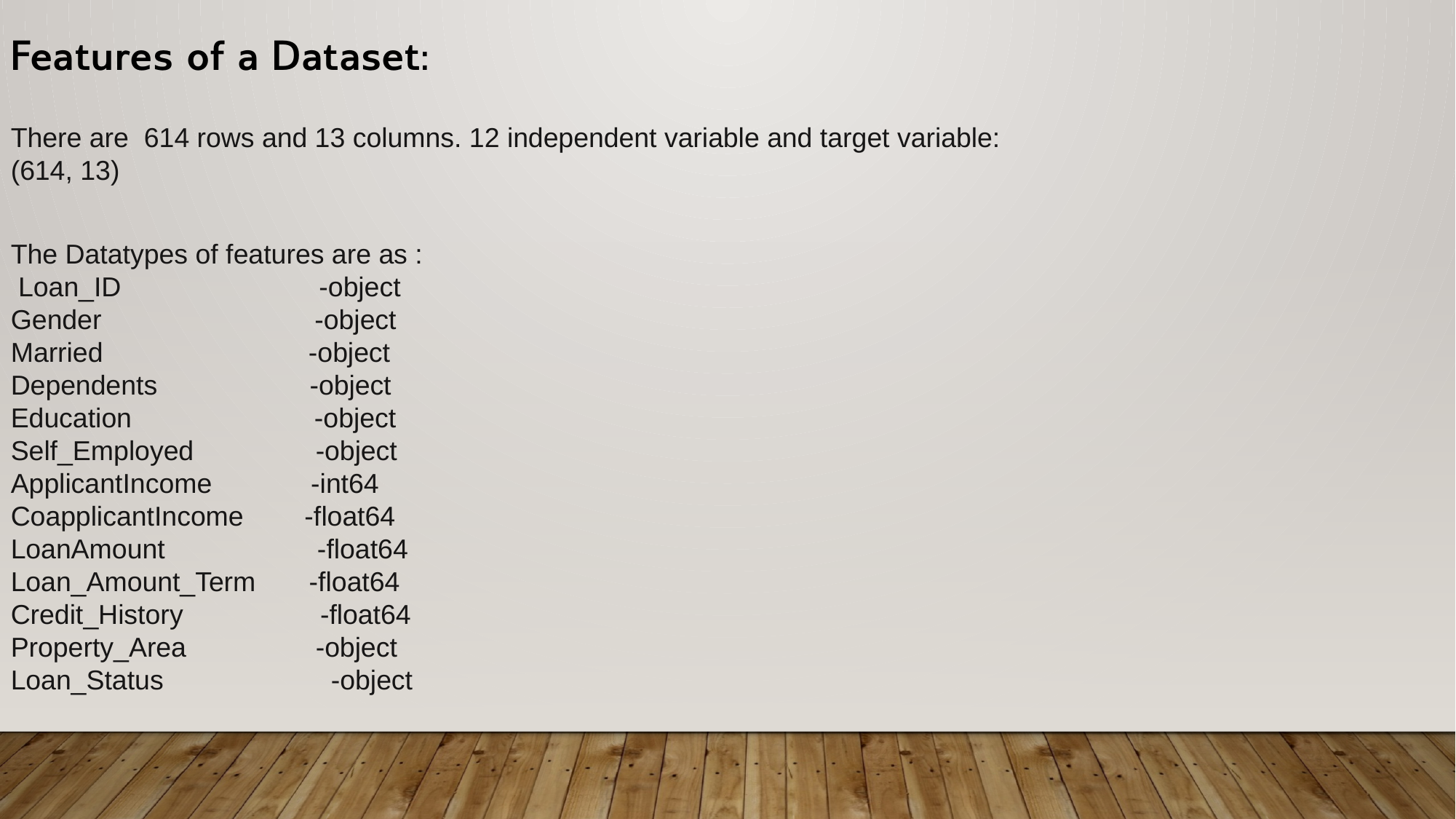

Features of a Dataset:
There are  614 rows and 13 columns. 12 independent variable and target variable: (614, 13)
The Datatypes of features are as :
 Loan_ID                          -object
Gender                            -object
Married                           -object
Dependents                    -object
Education                        -object
Self_Employed                -object
ApplicantIncome             -int64
CoapplicantIncome        -float64
LoanAmount                    -float64
Loan_Amount_Term       -float64
Credit_History                  -float64
Property_Area                 -object
Loan_Status                      -object